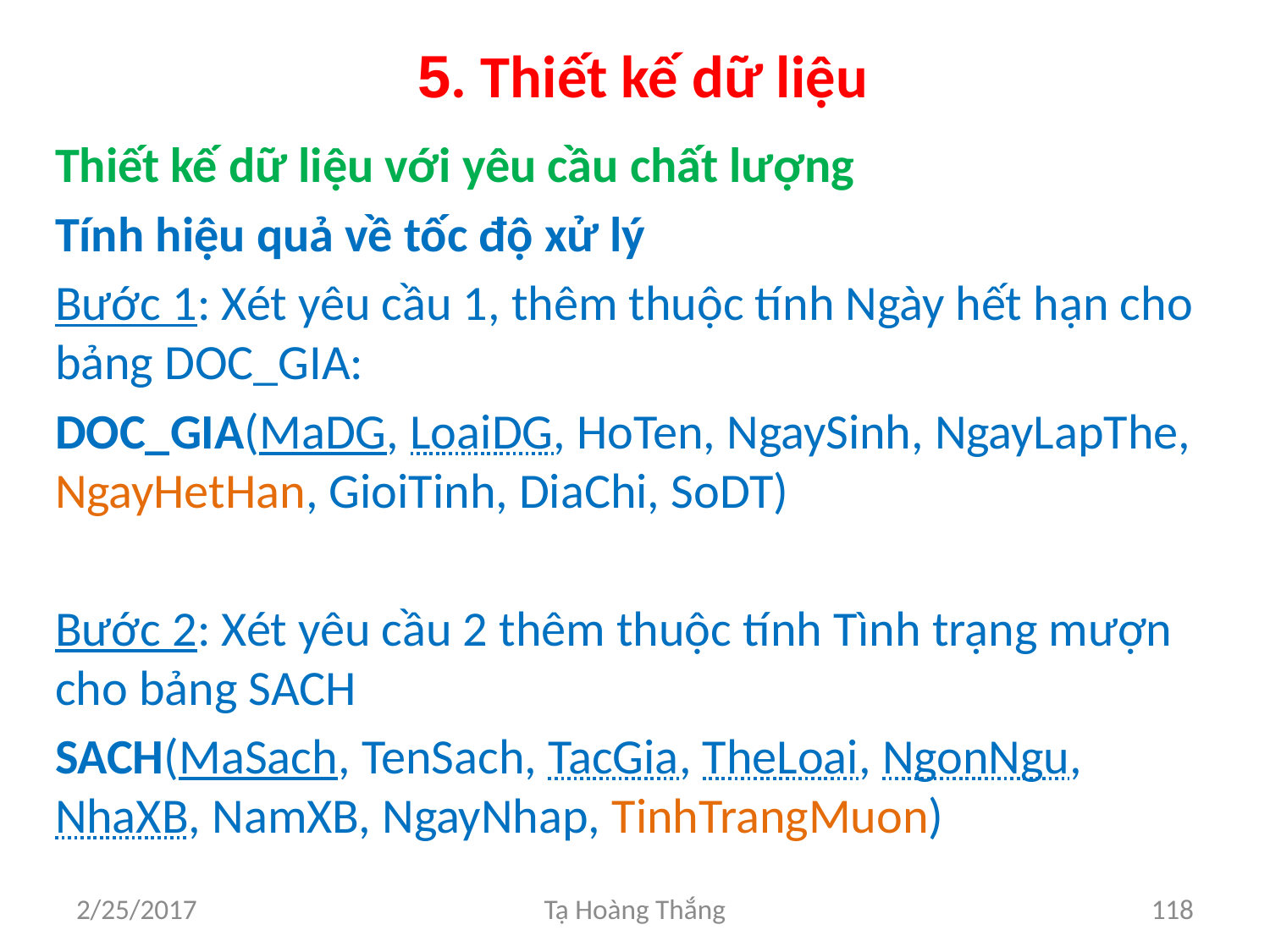

# 5. Thiết kế dữ liệu
Thiết kế dữ liệu với yêu cầu chất lượng
Tính hiệu quả về tốc độ xử lý
Bước 1: Xét yêu cầu 1, thêm thuộc tính Ngày hết hạn cho bảng DOC_GIA:
DOC_GIA(MaDG, LoaiDG, HoTen, NgaySinh, NgayLapThe, NgayHetHan, GioiTinh, DiaChi, SoDT)

Bước 2: Xét yêu cầu 2 thêm thuộc tính Tình trạng mượn cho bảng SACH
SACH(MaSach, TenSach, TacGia, TheLoai, NgonNgu, NhaXB, NamXB, NgayNhap, TinhTrangMuon)

2/25/2017
Tạ Hoàng Thắng
118